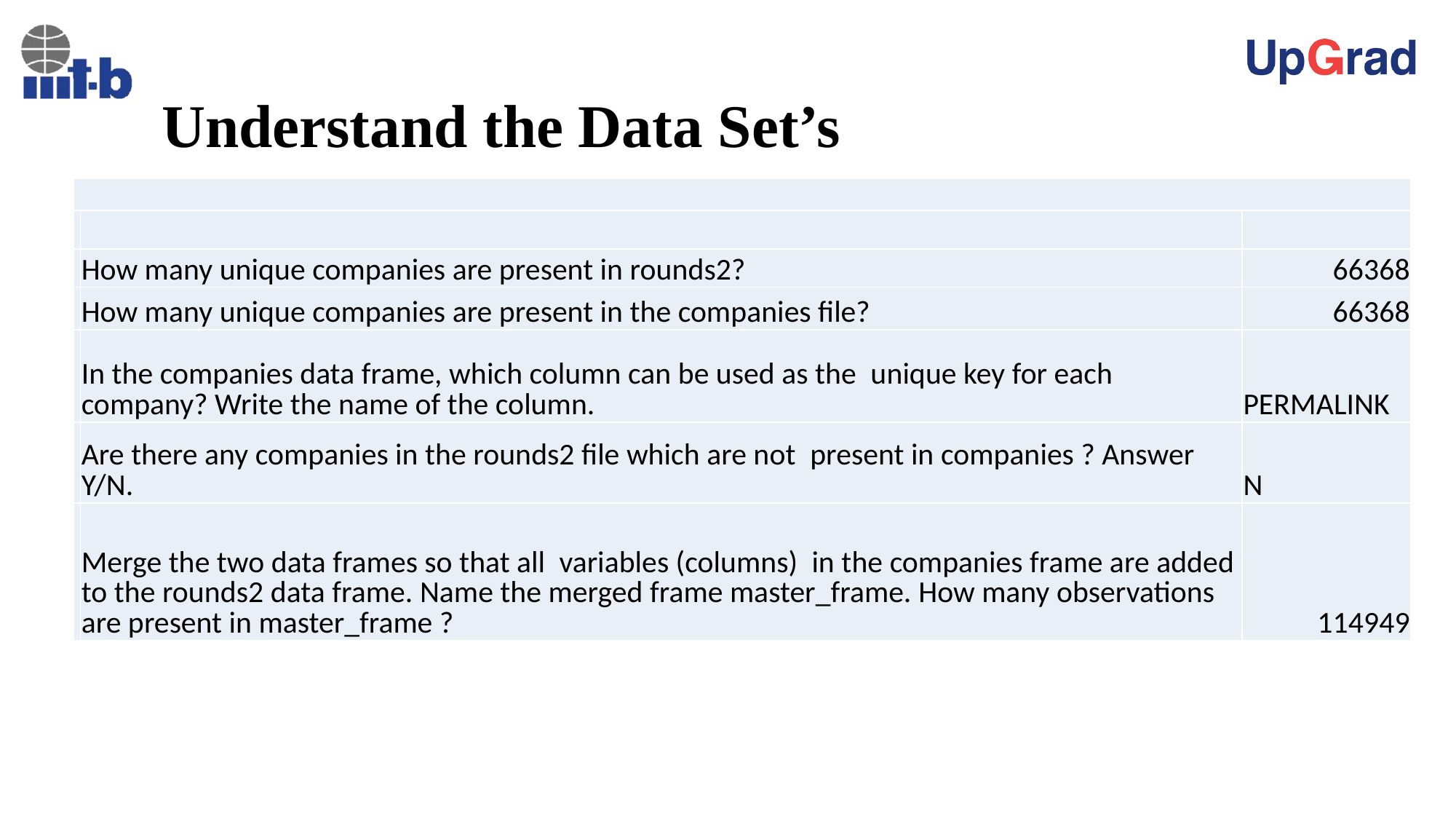

# Understand the Data Set’s
|  |  |  |
| --- | --- | --- |
|  |  |  |
|  | How many unique companies are present in rounds2? | 66368 |
|  | How many unique companies are present in the companies file? | 66368 |
|  | In the companies data frame, which column can be used as the  unique key for each company? Write the name of the column. | PERMALINK |
|  | Are there any companies in the rounds2 file which are not  present in companies ? Answer Y/N. | N |
|  | Merge the two data frames so that all  variables (columns)  in the companies frame are added to the rounds2 data frame. Name the merged frame master\_frame. How many observations are present in master\_frame ? | 114949 |